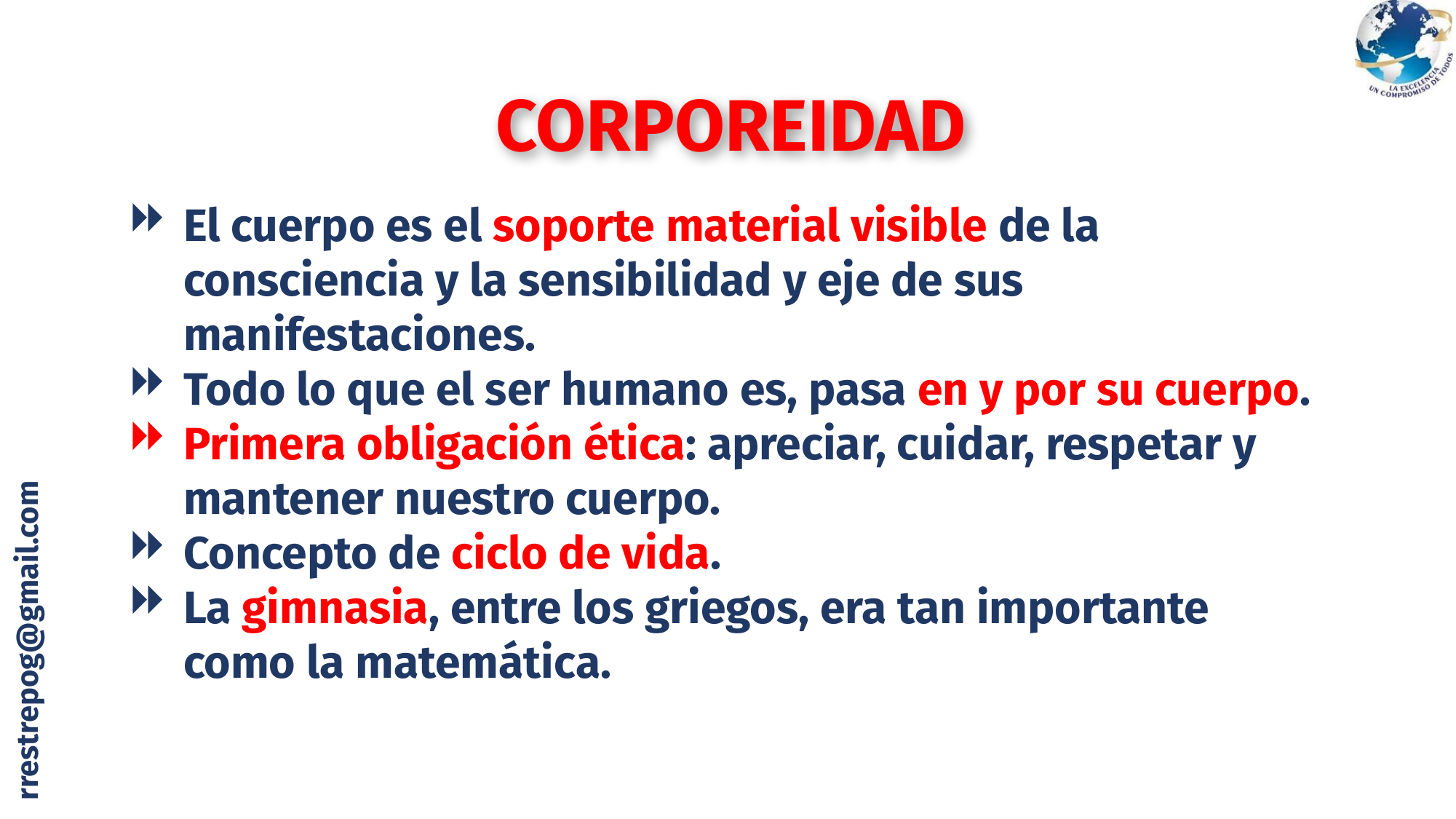

CORPOREIDAD
El cuerpo es el soporte material visible de la consciencia y la sensibilidad y eje de sus manifestaciones.
Todo lo que el ser humano es, pasa en y por su cuerpo.
Primera obligación ética: apreciar, cuidar, respetar y mantener nuestro cuerpo.
Concepto de ciclo de vida.
La gimnasia, entre los griegos, era tan importante como la matemática.